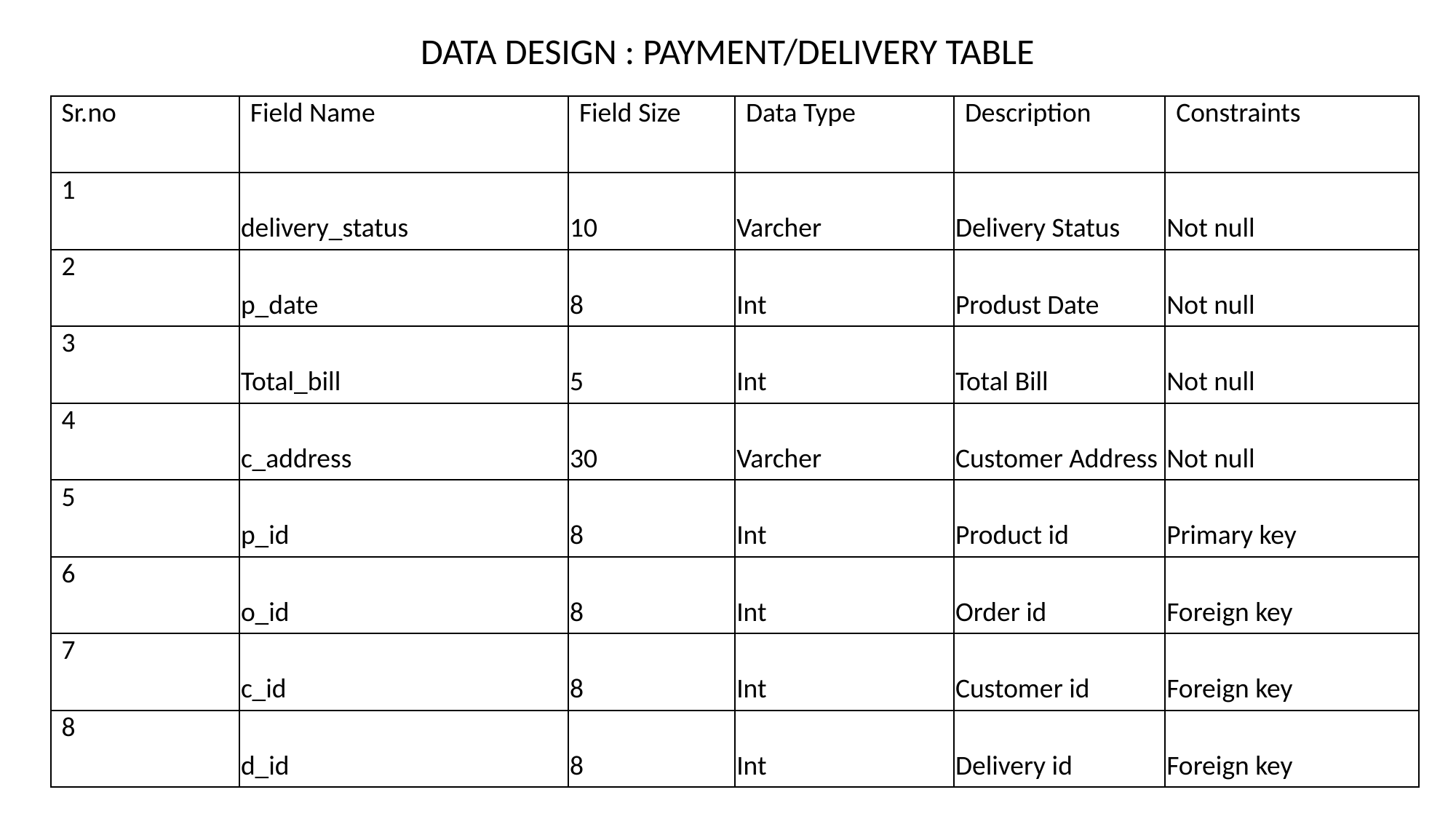

DATA DESIGN : PAYMENT/DELIVERY TABLE
| Sr.no | Field Name | Field Size | Data Type | Description | Constraints |
| --- | --- | --- | --- | --- | --- |
| 1 | delivery\_status | 10 | Varcher | Delivery Status | Not null |
| 2 | p\_date | 8 | Int | Produst Date | Not null |
| 3 | Total\_bill | 5 | Int | Total Bill | Not null |
| 4 | c\_address | 30 | Varcher | Customer Address | Not null |
| 5 | p\_id | 8 | Int | Product id | Primary key |
| 6 | o\_id | 8 | Int | Order id | Foreign key |
| 7 | c\_id | 8 | Int | Customer id | Foreign key |
| 8 | d\_id | 8 | Int | Delivery id | Foreign key |